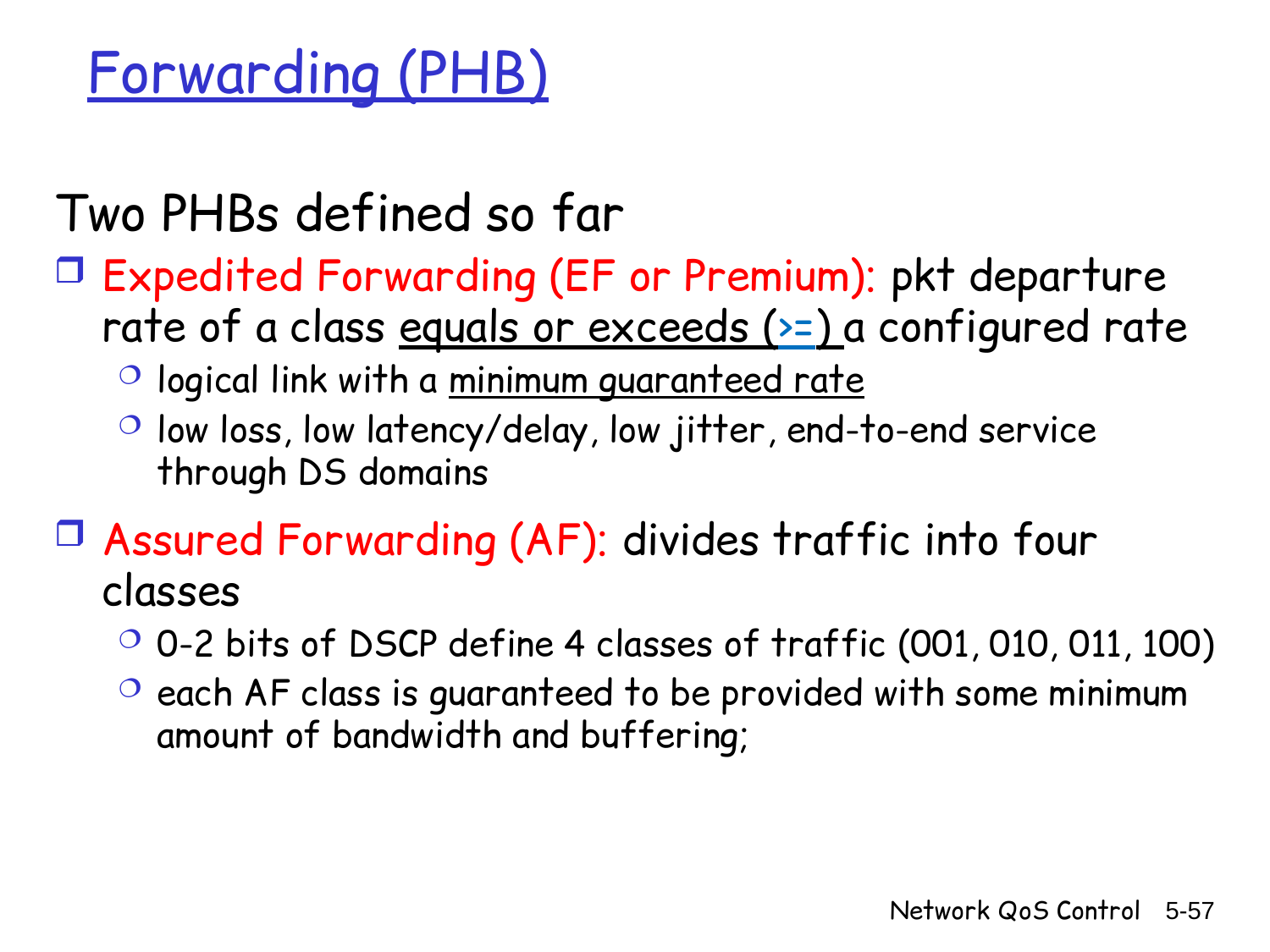

# Forwarding (PHB)
Two PHBs defined so far
Expedited Forwarding (EF or Premium): pkt departure rate of a class equals or exceeds (>=) a configured rate
logical link with a minimum guaranteed rate
low loss, low latency/delay, low jitter, end-to-end service through DS domains
Assured Forwarding (AF): divides traffic into four classes
0-2 bits of DSCP define 4 classes of traffic (001, 010, 011, 100)
each AF class is guaranteed to be provided with some minimum amount of bandwidth and buffering;

Network QoS Control
5-57